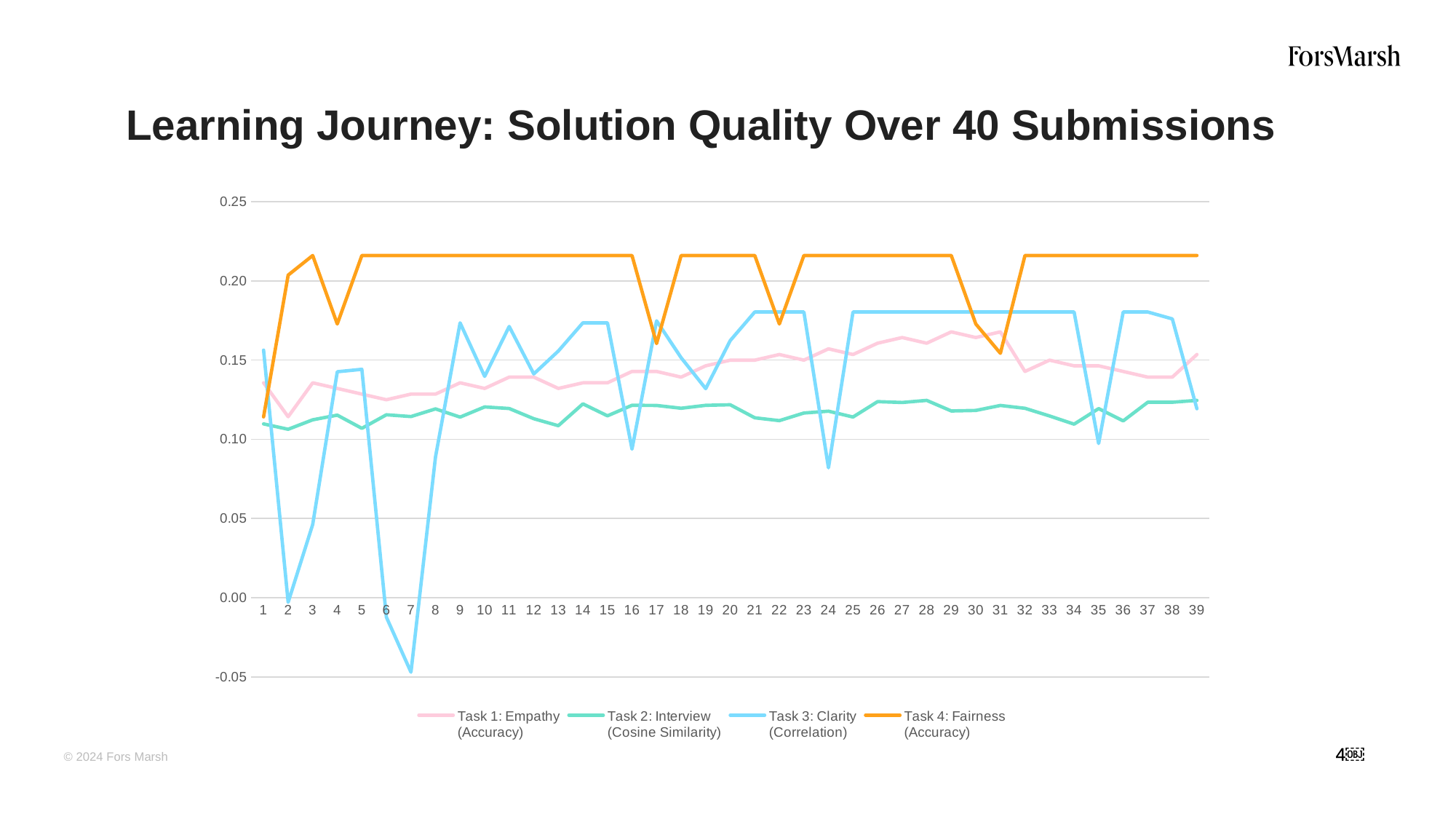

# Learning Journey: Solution Quality Over 40 Submissions

### Chart

| Category | Task 1: Empathy
(Accuracy) | Task 2: Interview
(Cosine Similarity) | Task 3: Clarity
(Correlation) | Task 4: Fairness
(Accuracy) |
|---|---|---|---|---|